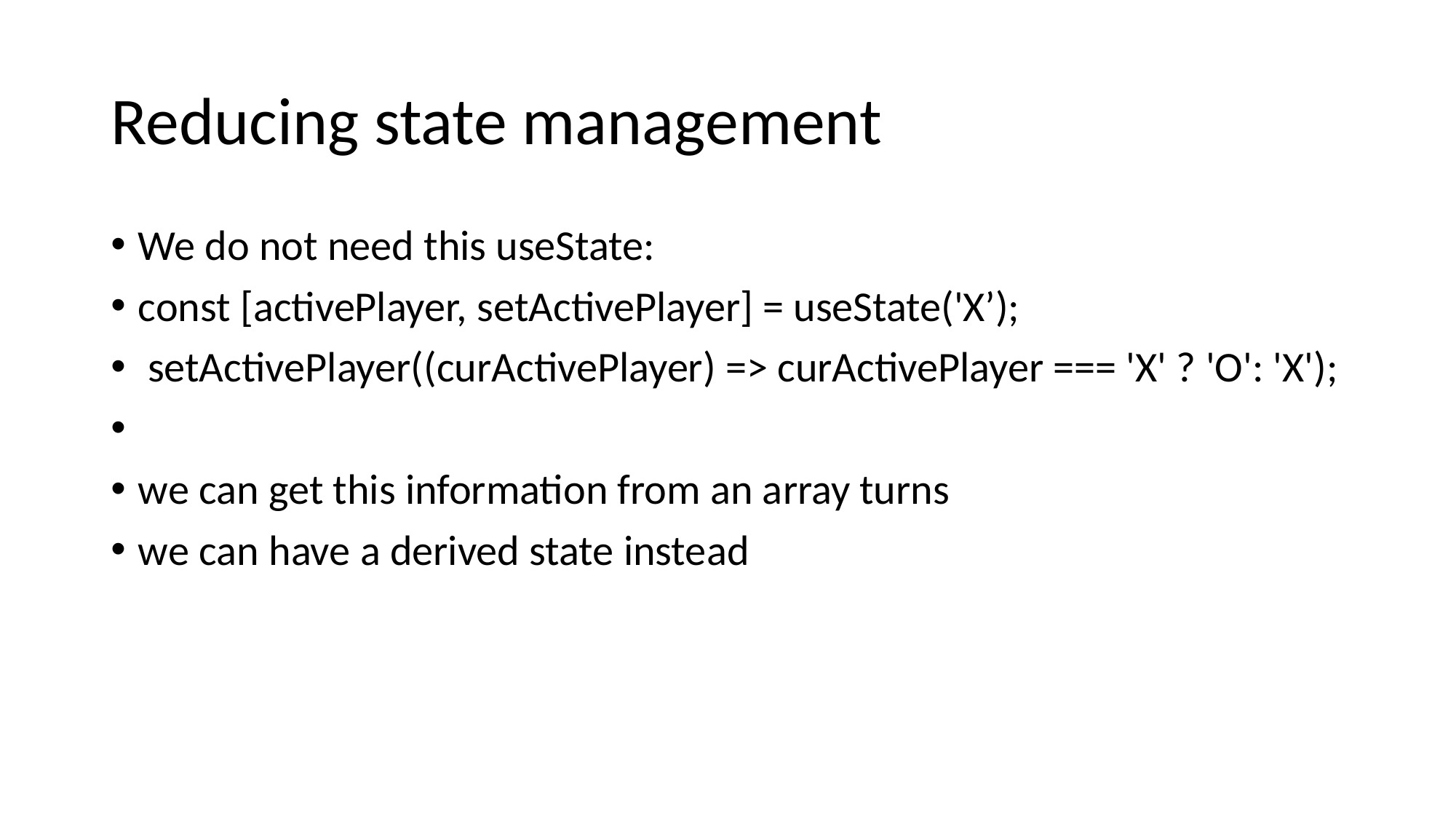

# Reducing state management
We do not need this useState:
const [activePlayer, setActivePlayer] = useState('X’);
 setActivePlayer((curActivePlayer) => curActivePlayer === 'X' ? 'O': 'X');

we can get this information from an array turns
we can have a derived state instead